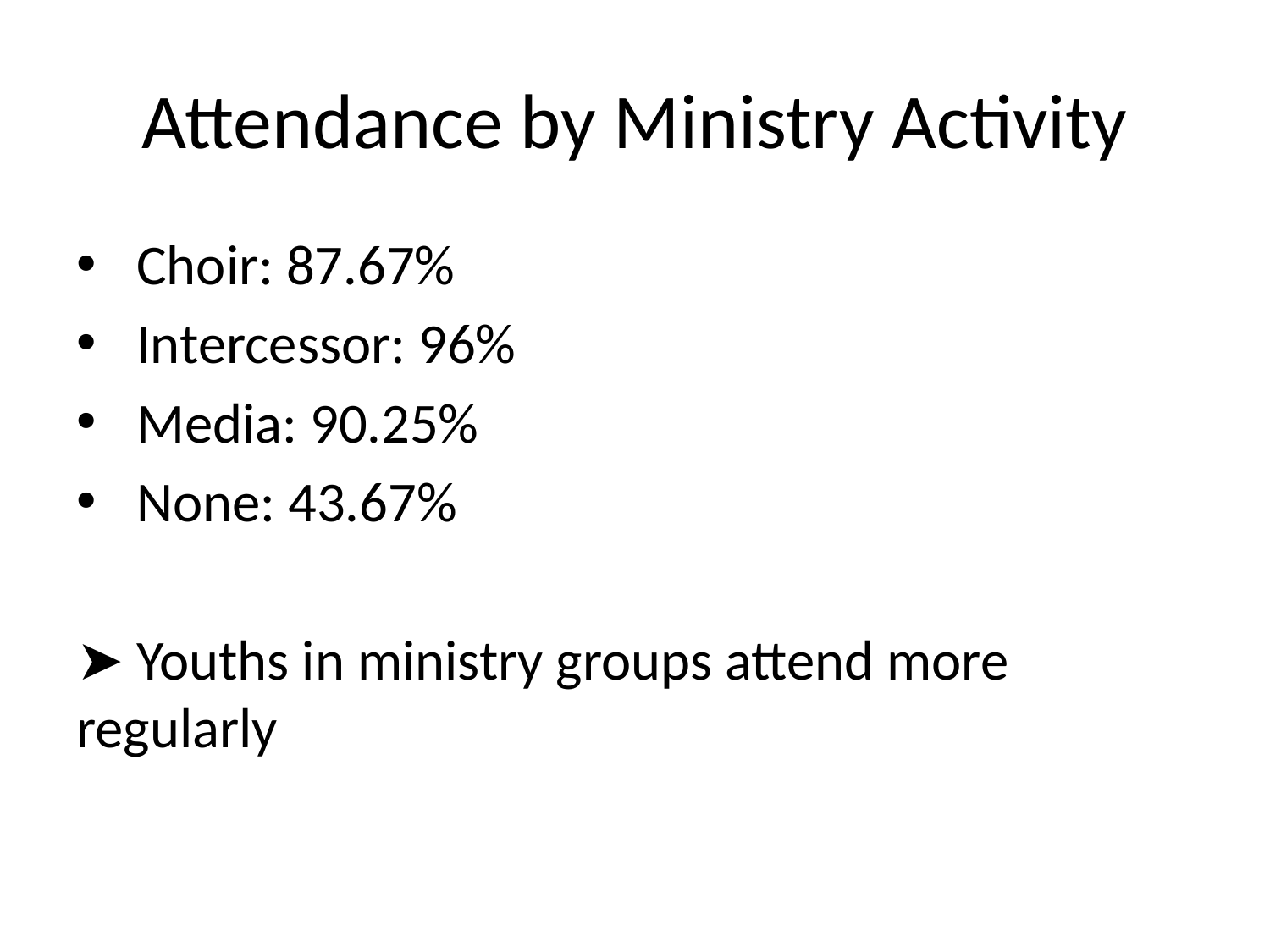

# Attendance by Ministry Activity
 Choir: 87.67%
 Intercessor: 96%
 Media: 90.25%
 None: 43.67%

➤ Youths in ministry groups attend more regularly